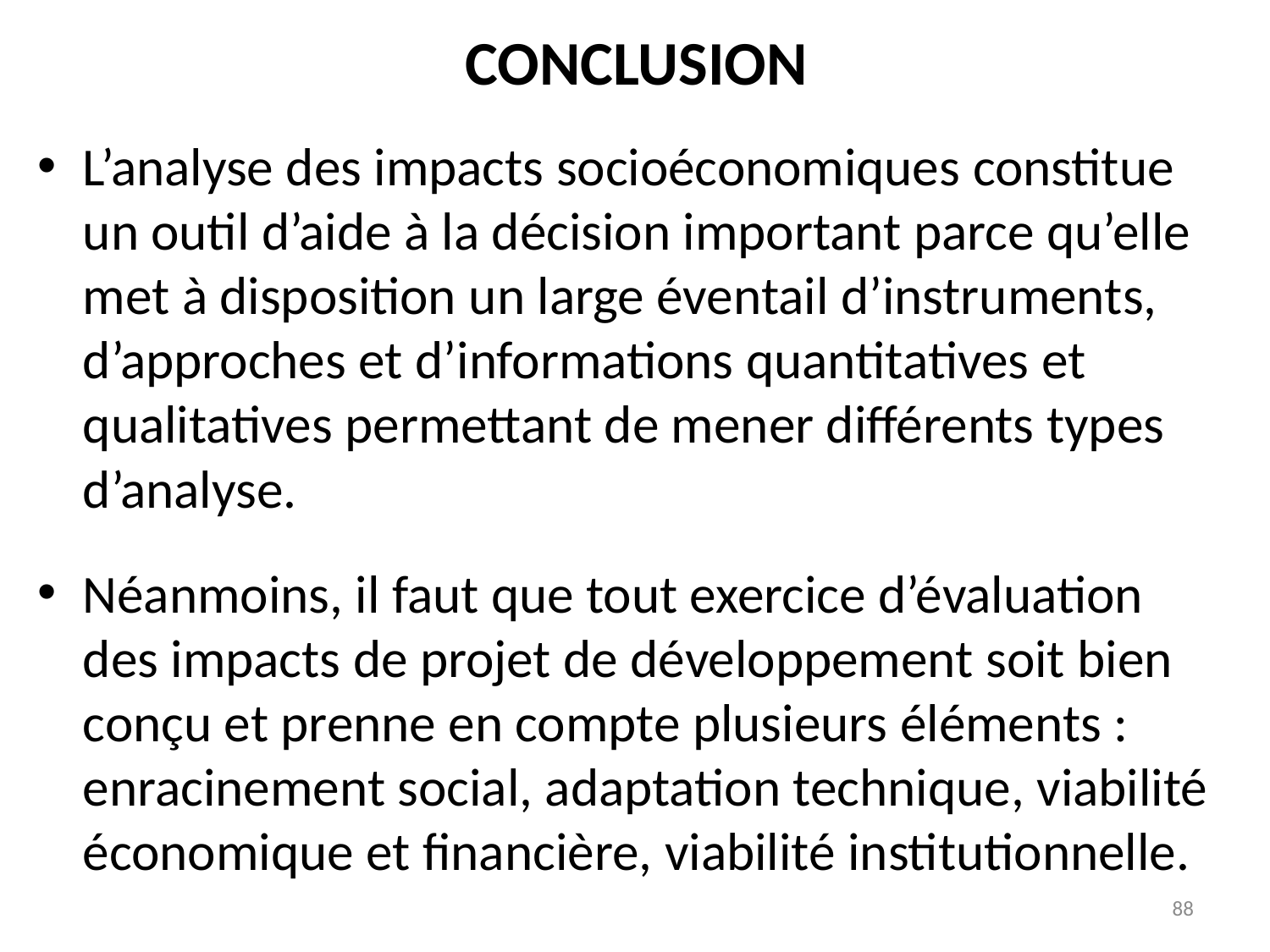

# CONCLUSION
L’analyse des impacts socioéconomiques constitue un outil d’aide à la décision important parce qu’elle met à disposition un large éventail d’instruments, d’approches et d’informations quantitatives et qualitatives permettant de mener différents types d’analyse.
Néanmoins, il faut que tout exercice d’évaluation des impacts de projet de développement soit bien conçu et prenne en compte plusieurs éléments : enracinement social, adaptation technique, viabilité économique et financière, viabilité institutionnelle.
88